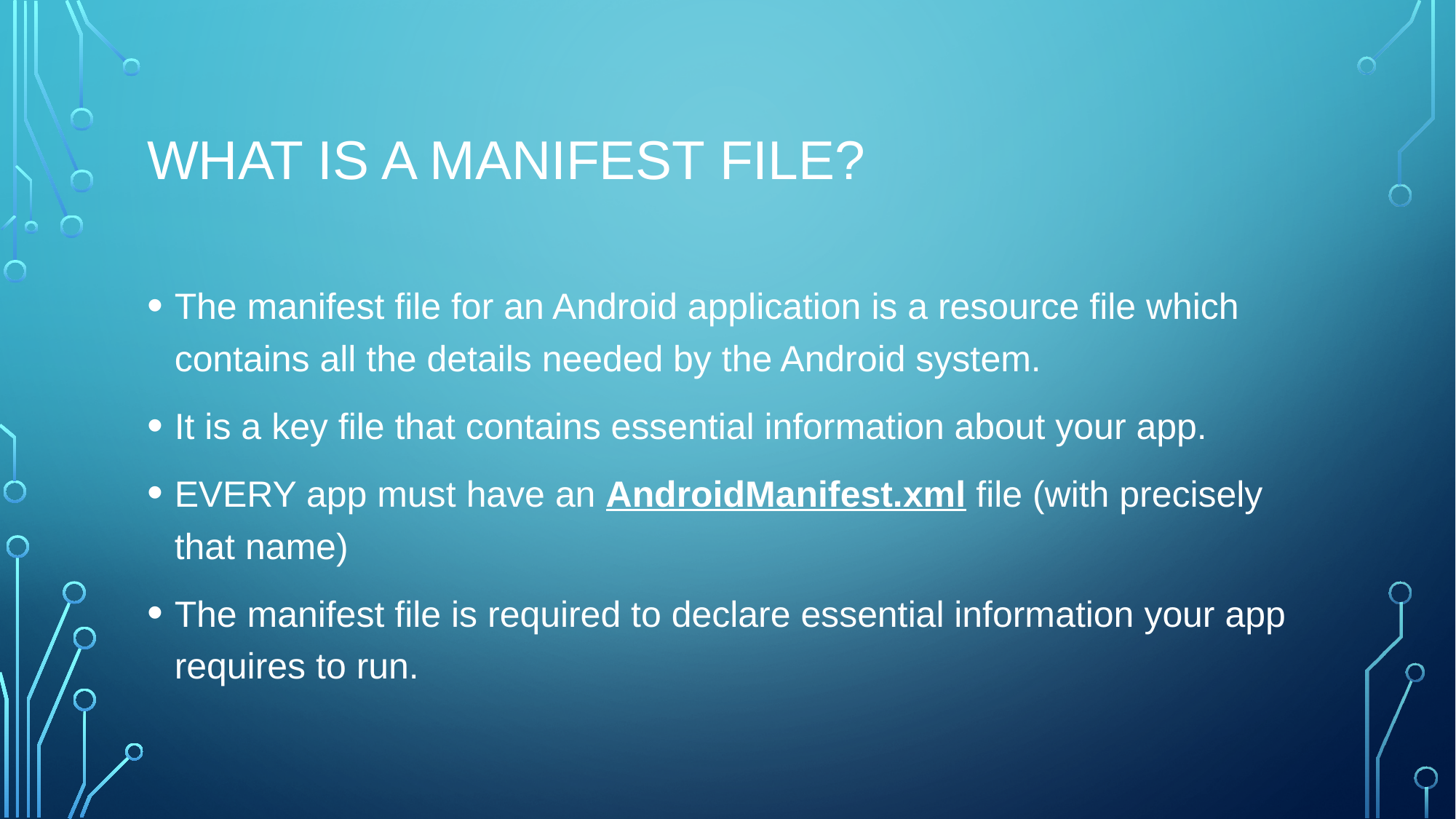

# What is a manifest file?
The manifest file for an Android application is a resource file which contains all the details needed by the Android system.
It is a key file that contains essential information about your app.
EVERY app must have an AndroidManifest.xml file (with precisely that name)
The manifest file is required to declare essential information your app requires to run.